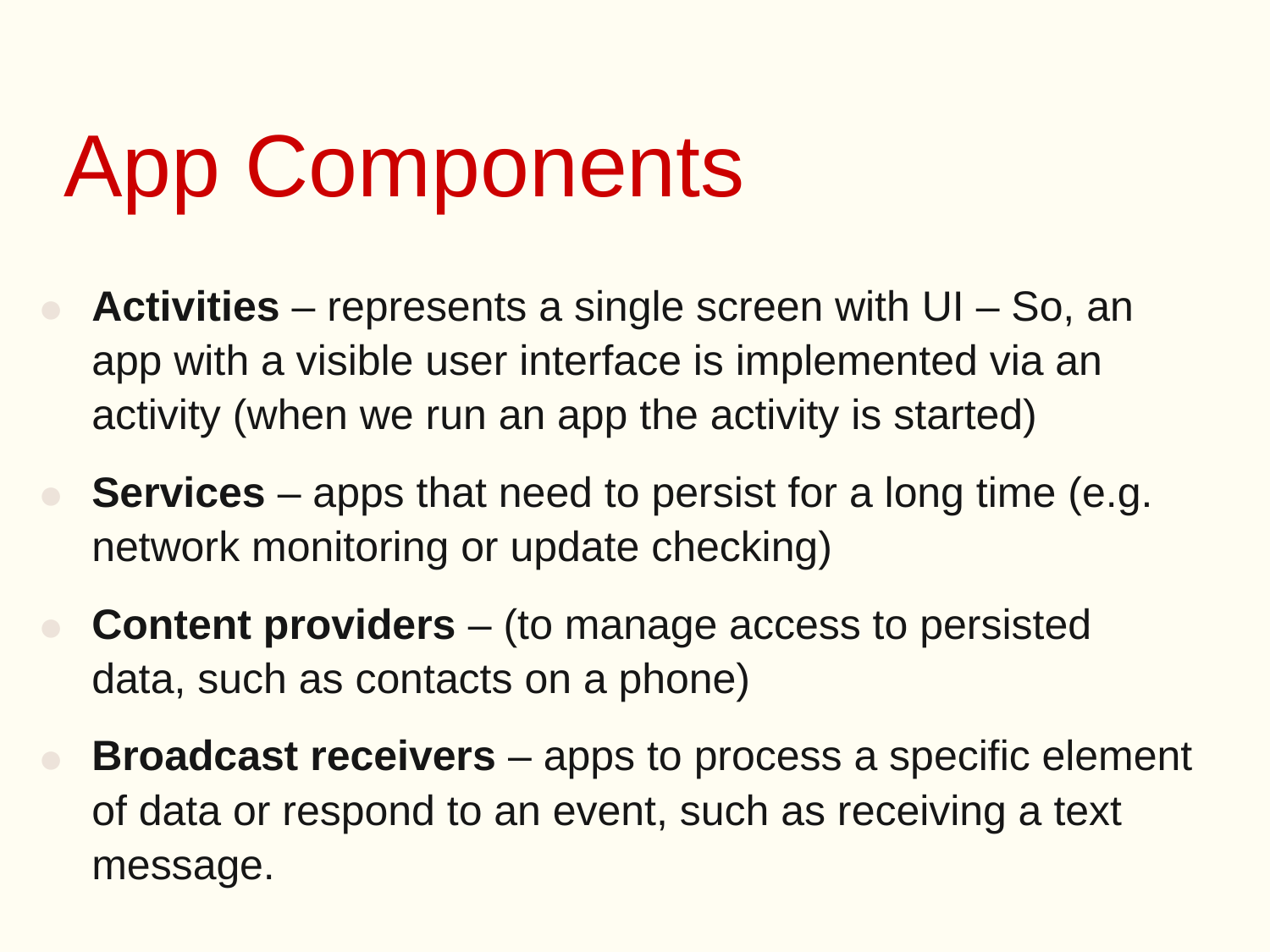

# App Components
Activities – represents a single screen with UI – So, an app with a visible user interface is implemented via an activity (when we run an app the activity is started)
Services – apps that need to persist for a long time (e.g. network monitoring or update checking)
Content providers – (to manage access to persisted data, such as contacts on a phone)
Broadcast receivers – apps to process a specific element of data or respond to an event, such as receiving a text message.